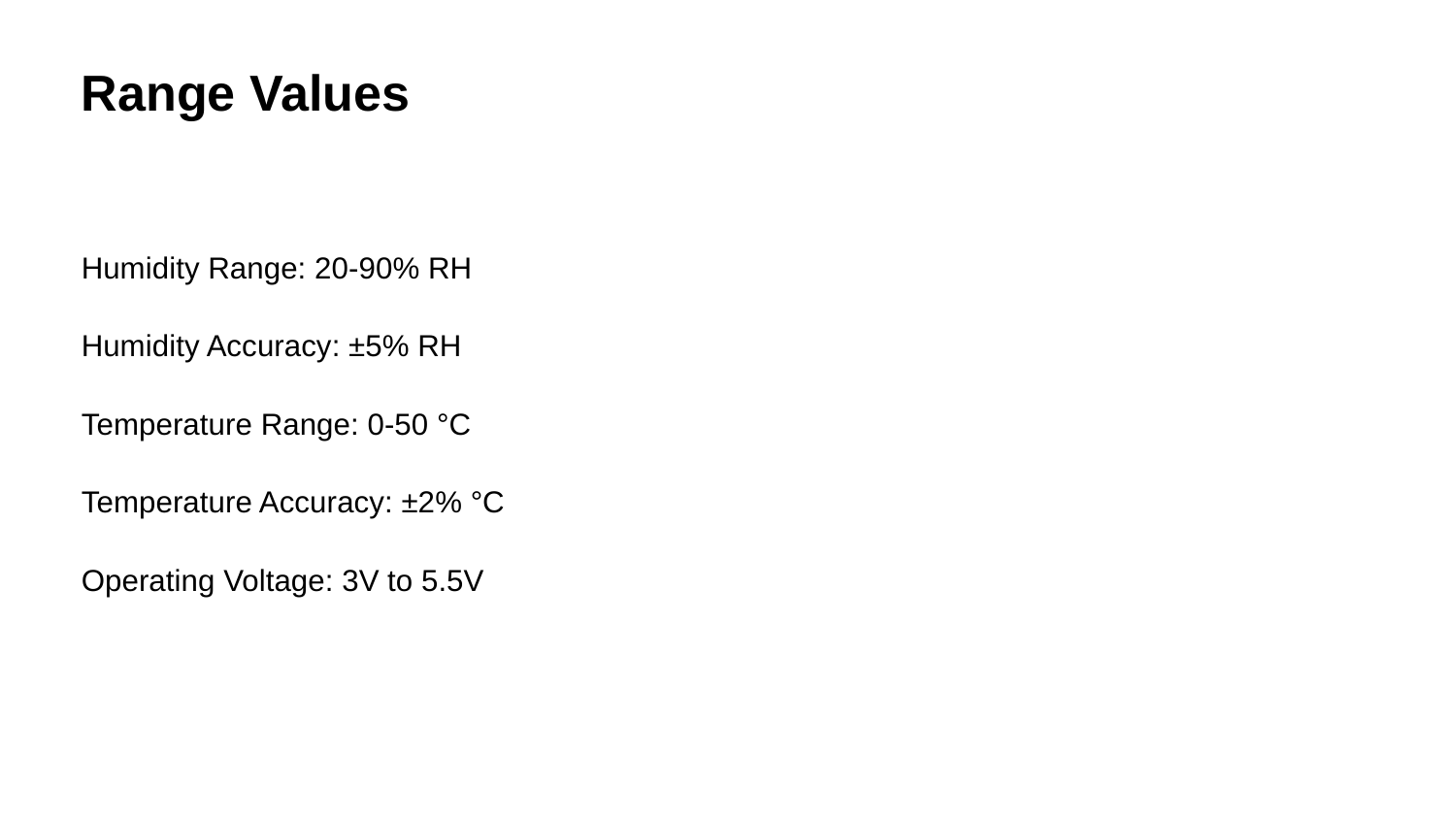

Range Values

Humidity Range: 20-90% RH
Humidity Accuracy: ±5% RH
Temperature Range: 0-50 °C
Temperature Accuracy: ±2% °C
Operating Voltage: 3V to 5.5V